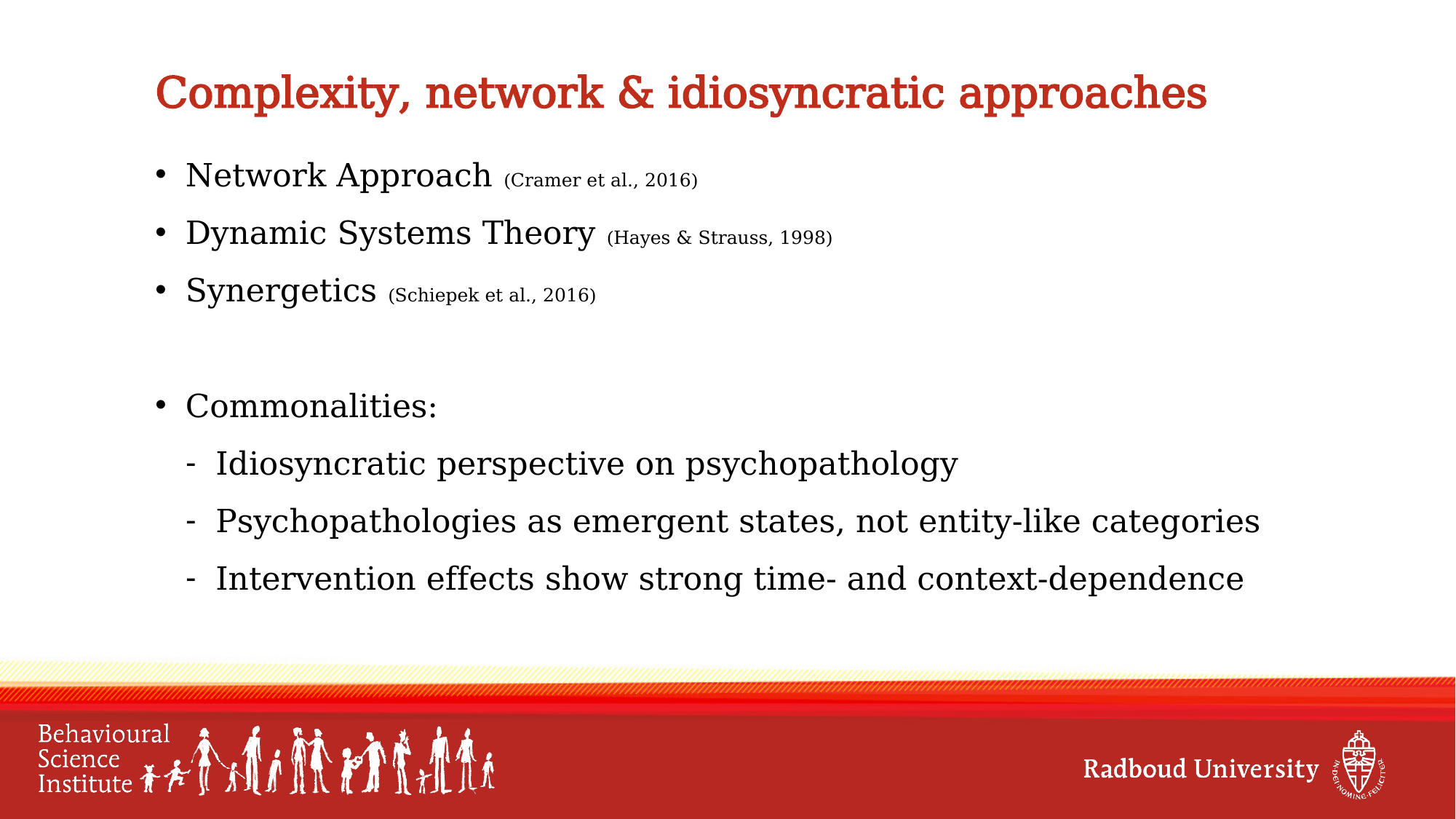

# Complexity, network & idiosyncratic approaches
Network Approach (Cramer et al., 2016)
Dynamic Systems Theory (Hayes & Strauss, 1998)
Synergetics (Schiepek et al., 2016)

Commonalities:
Idiosyncratic perspective on psychopathology
Psychopathologies as emergent states, not entity-like categories
Intervention effects show strong time- and context-dependence